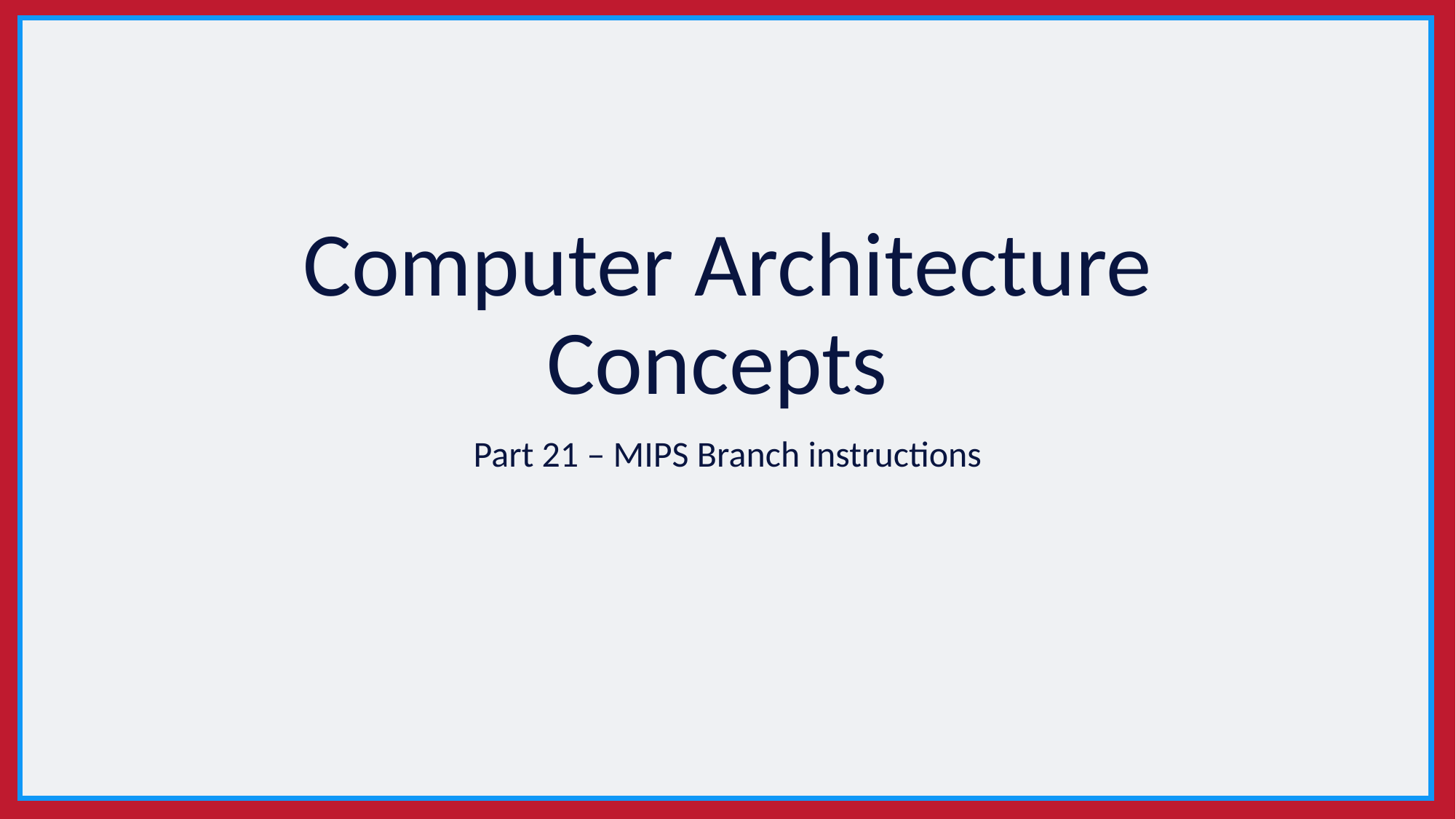

# Computer Architecture Concepts
Part 21 – MIPS Branch instructions